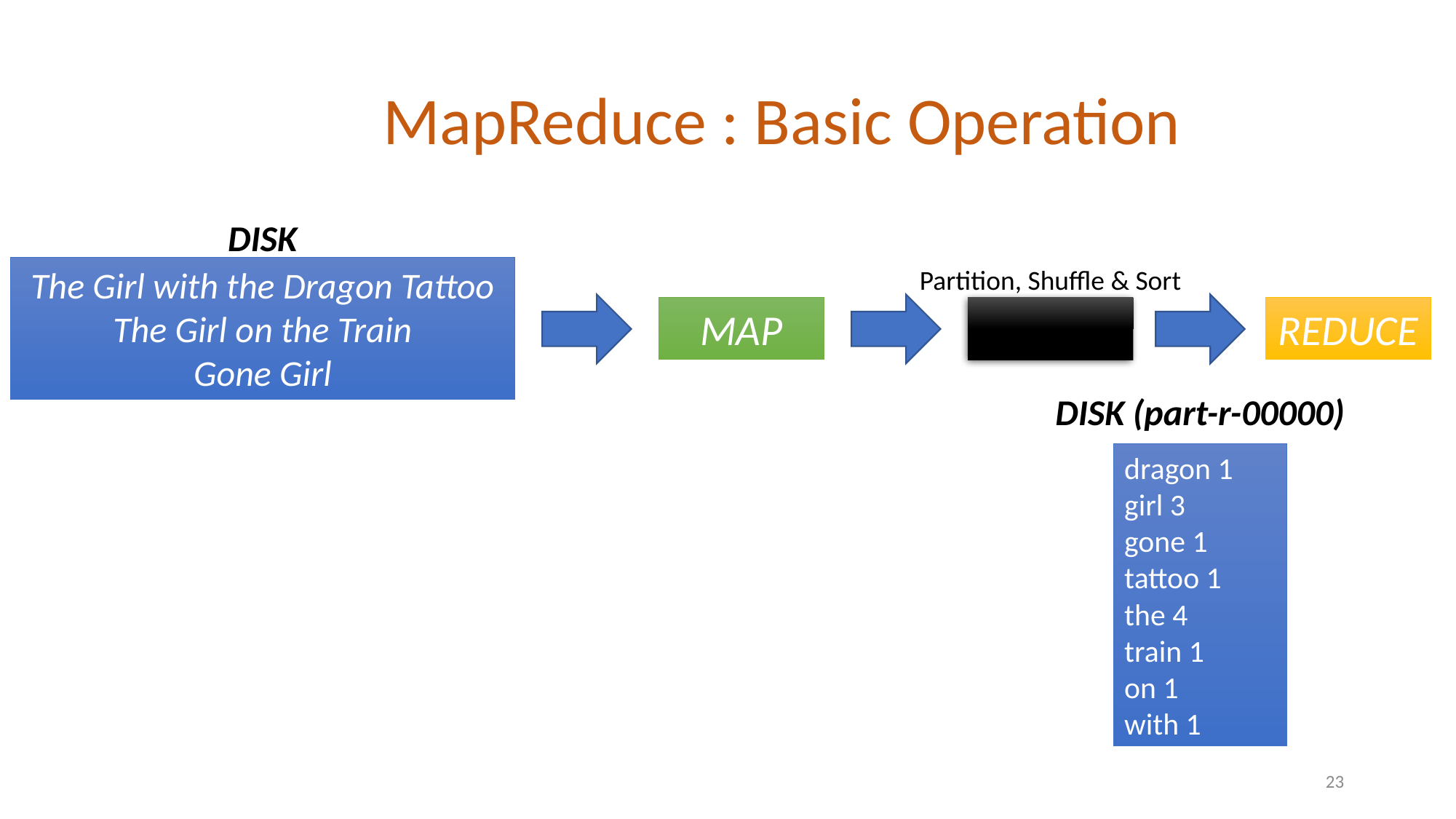

# MapReduce : Basic Operation
DISK
The Girl with the Dragon Tattoo
The Girl on the Train
Gone Girl
Partition, Shuffle & Sort

REDUCE
MAP

DISK (part-r-00000)
dragon 1
girl 3
gone 1
tattoo 1
the 4
train 1
on 1
with 1
23